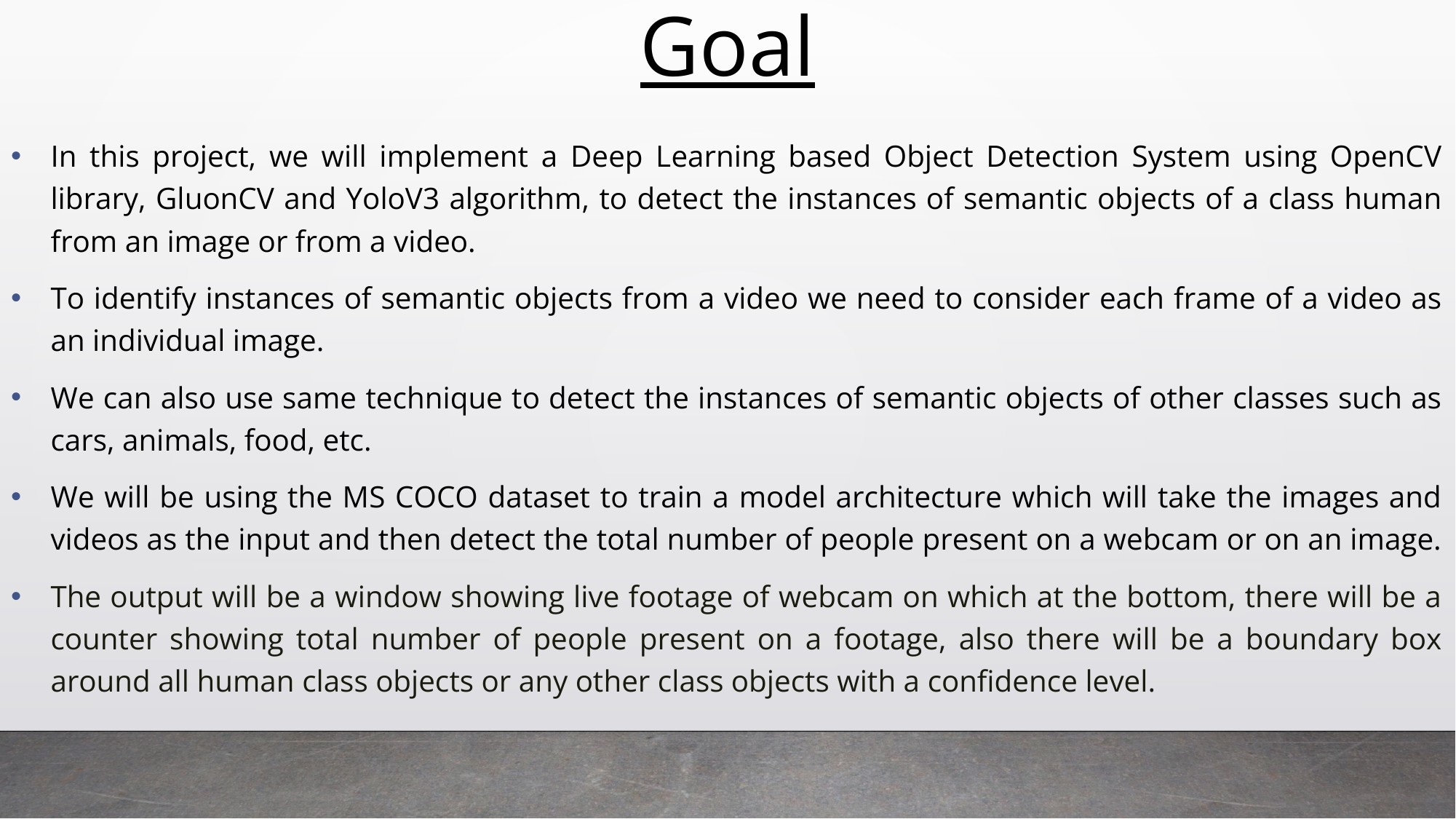

Goal
In this project, we will implement a Deep Learning based Object Detection System using OpenCV library, GluonCV and YoloV3 algorithm, to detect the instances of semantic objects of a class human from an image or from a video.
To identify instances of semantic objects from a video we need to consider each frame of a video as an individual image.
We can also use same technique to detect the instances of semantic objects of other classes such as cars, animals, food, etc.
We will be using the MS COCO dataset to train a model architecture which will take the images and videos as the input and then detect the total number of people present on a webcam or on an image.
The output will be a window showing live footage of webcam on which at the bottom, there will be a counter showing total number of people present on a footage, also there will be a boundary box around all human class objects or any other class objects with a confidence level.